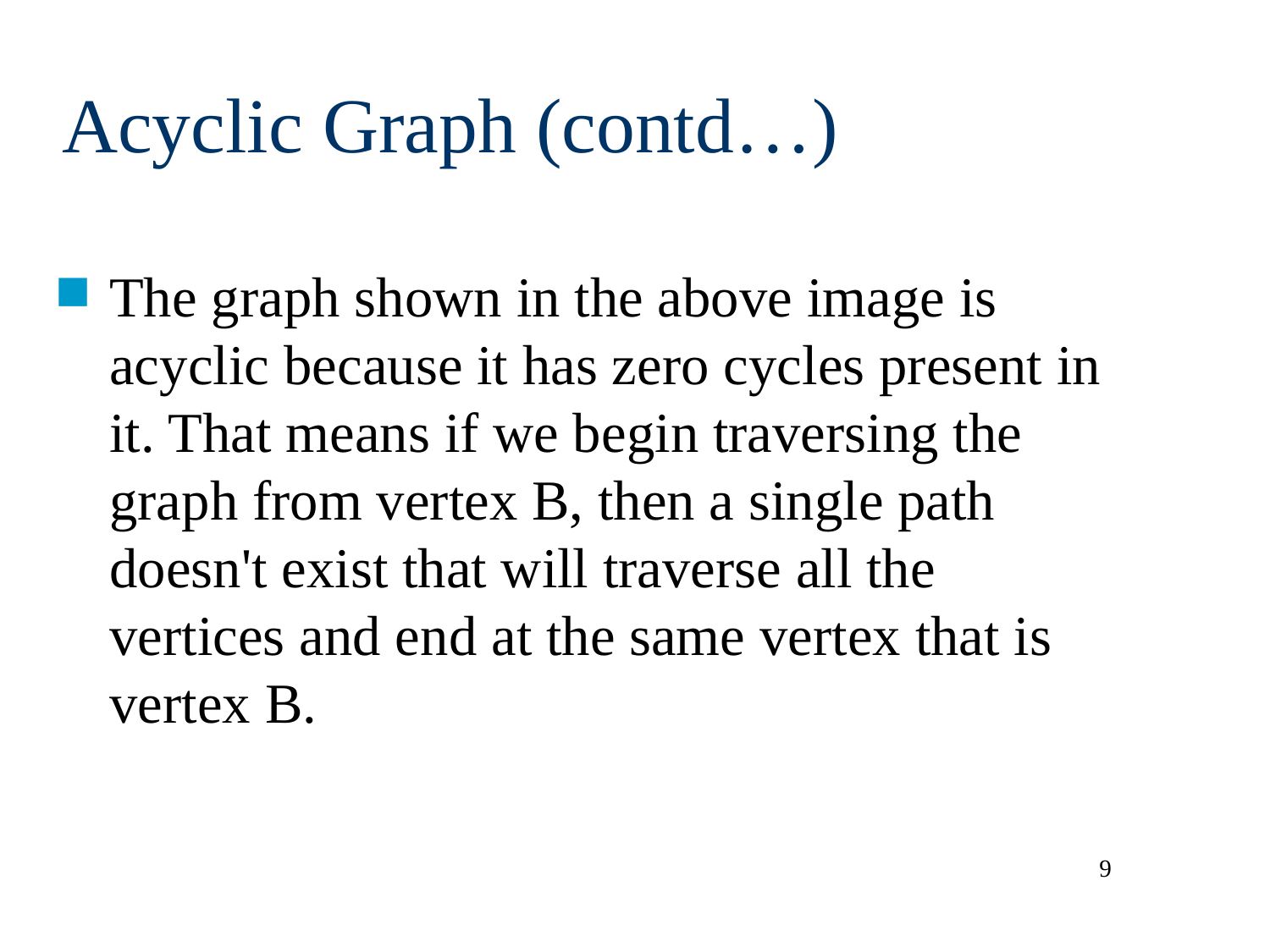

# Acyclic Graph (contd…)
The graph shown in the above image is acyclic because it has zero cycles present in it. That means if we begin traversing the graph from vertex B, then a single path doesn't exist that will traverse all the vertices and end at the same vertex that is vertex B.
9